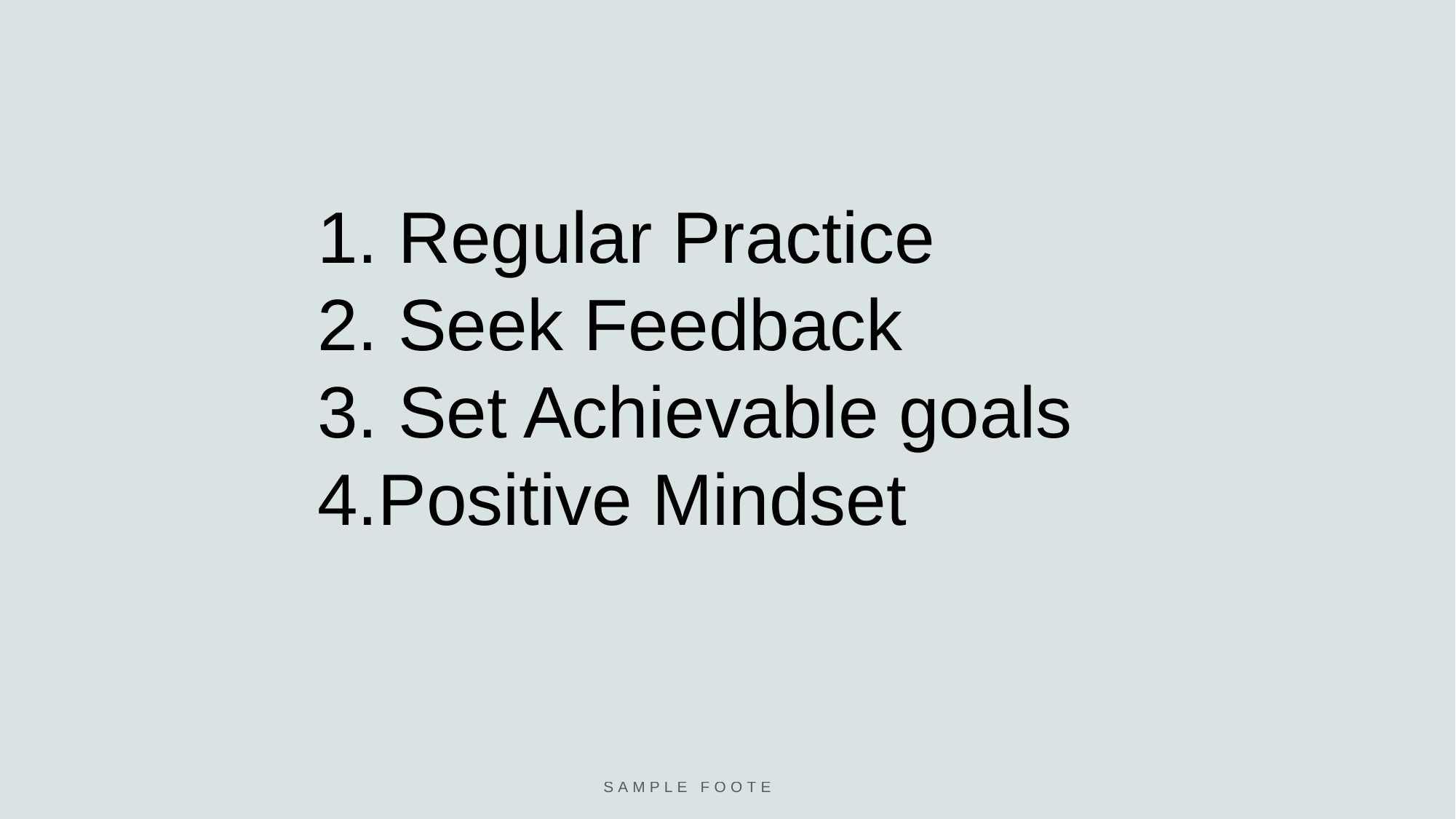

1. Regular Practice
2. Seek Feedback
3. Set Achievable goals
4.Positive Mindset
Sample Footer Text